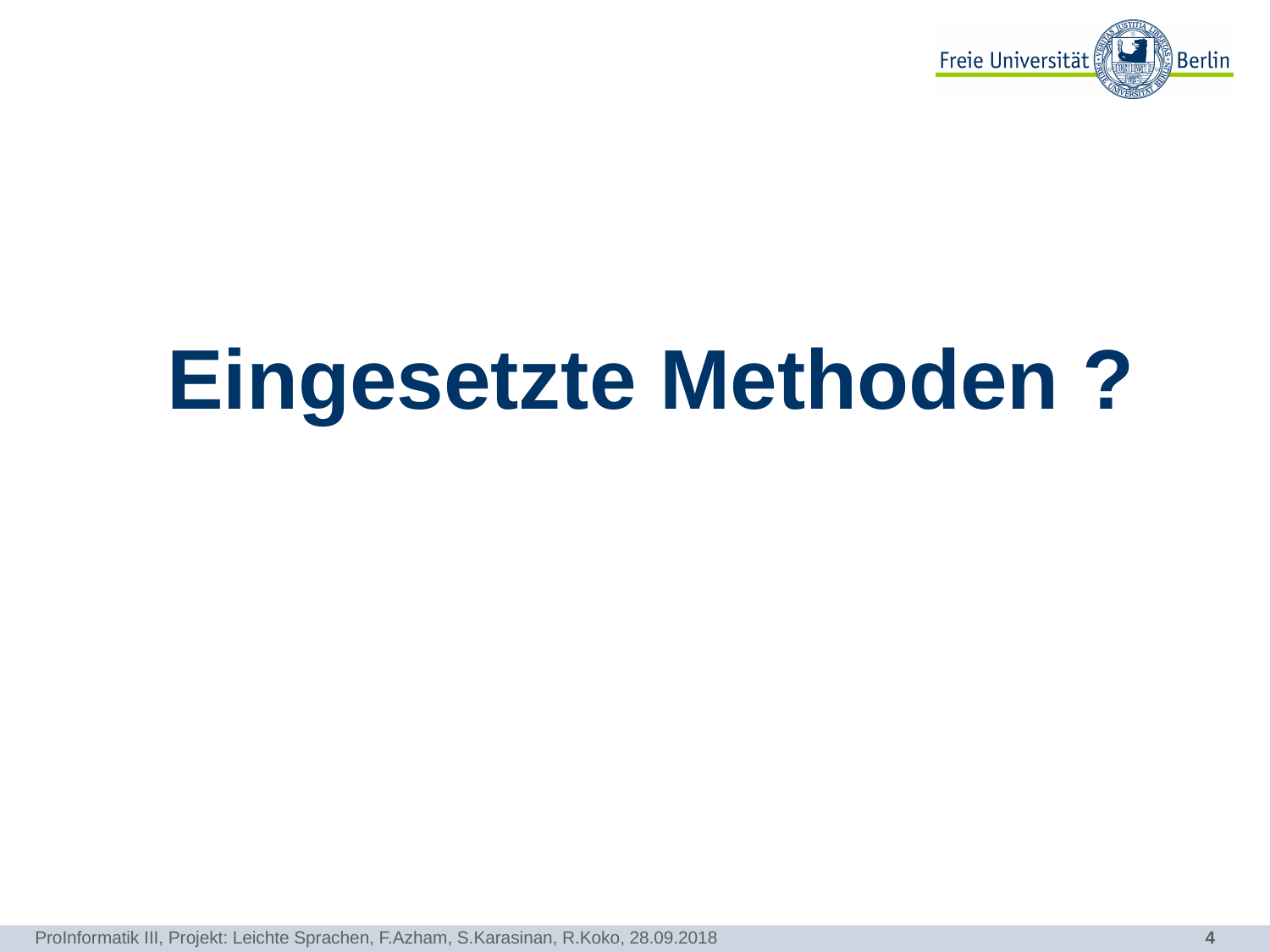

# Eingesetzte Methoden ?

ProInformatik III, Projekt: Leichte Sprachen, F.Azham, S.Karasinan, R.Koko, 28.09.2018